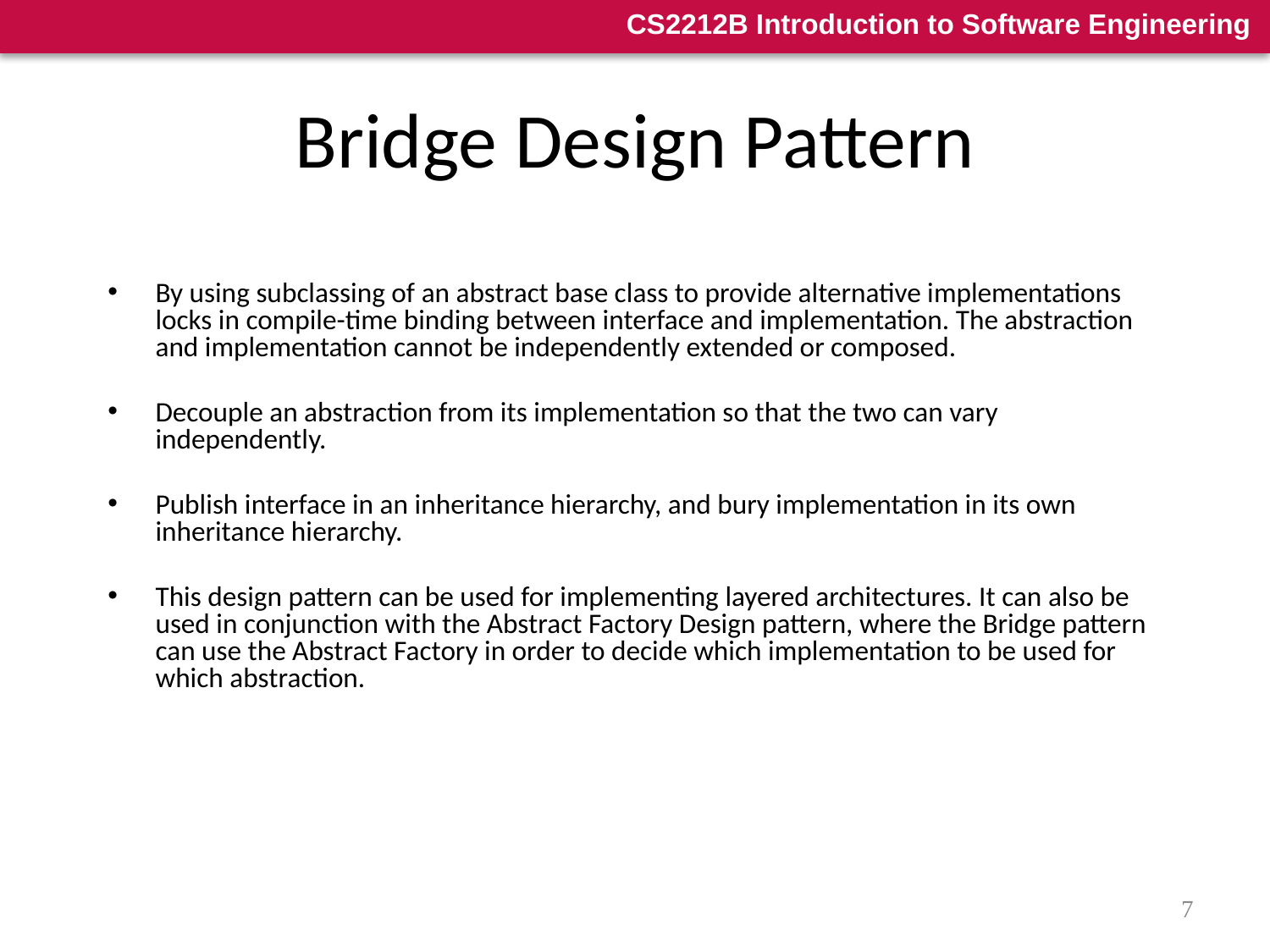

# Bridge Design Pattern
By using subclassing of an abstract base class to provide alternative implementations locks in compile-time binding between interface and implementation. The abstraction and implementation cannot be independently extended or composed.

Decouple an abstraction from its implementation so that the two can vary independently.

Publish interface in an inheritance hierarchy, and bury implementation in its own inheritance hierarchy.

This design pattern can be used for implementing layered architectures. It can also be used in conjunction with the Abstract Factory Design pattern, where the Bridge pattern can use the Abstract Factory in order to decide which implementation to be used for which abstraction.
7